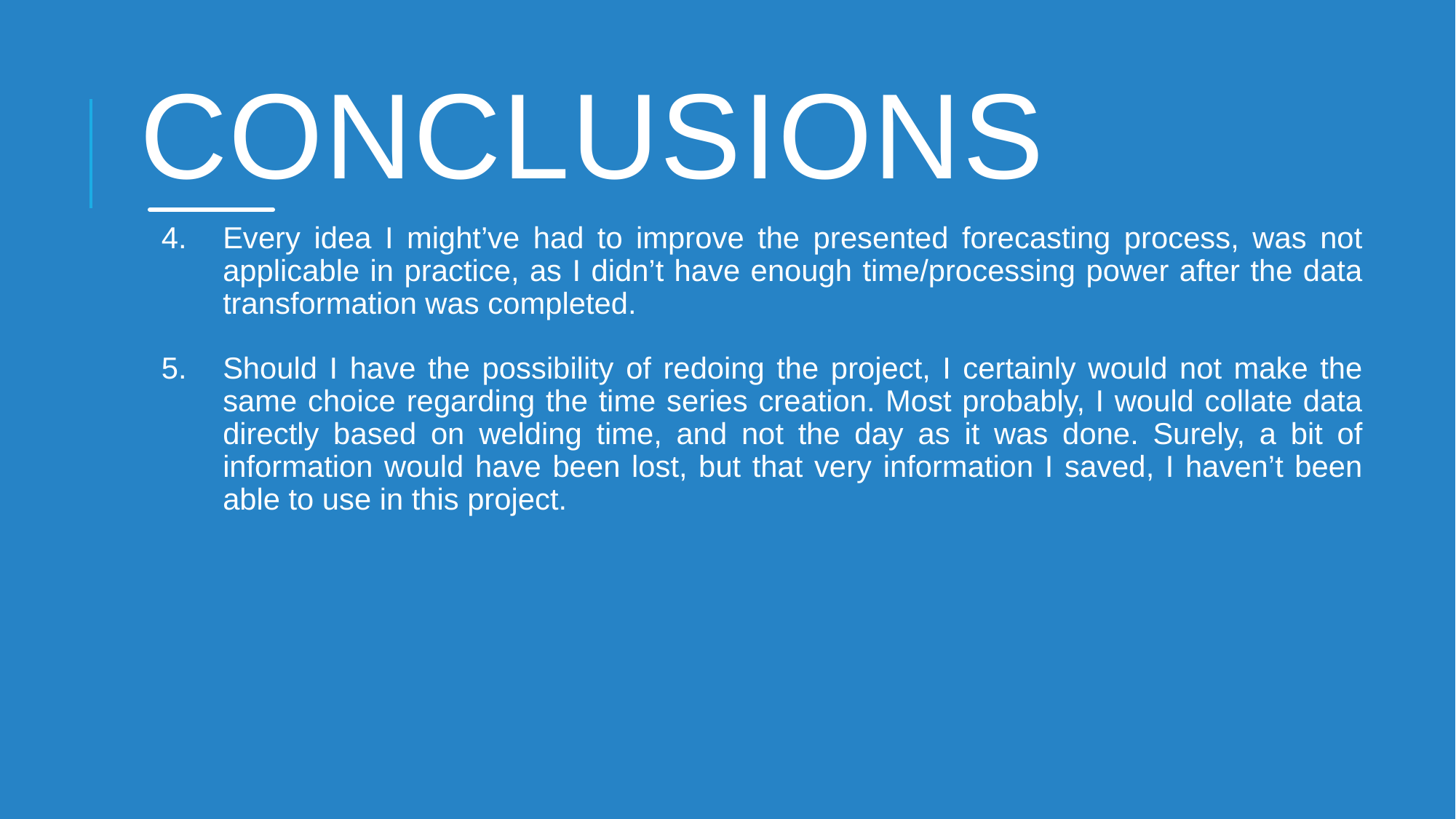

conclusions
Every idea I might’ve had to improve the presented forecasting process, was not applicable in practice, as I didn’t have enough time/processing power after the data transformation was completed.
Should I have the possibility of redoing the project, I certainly would not make the same choice regarding the time series creation. Most probably, I would collate data directly based on welding time, and not the day as it was done. Surely, a bit of information would have been lost, but that very information I saved, I haven’t been able to use in this project.